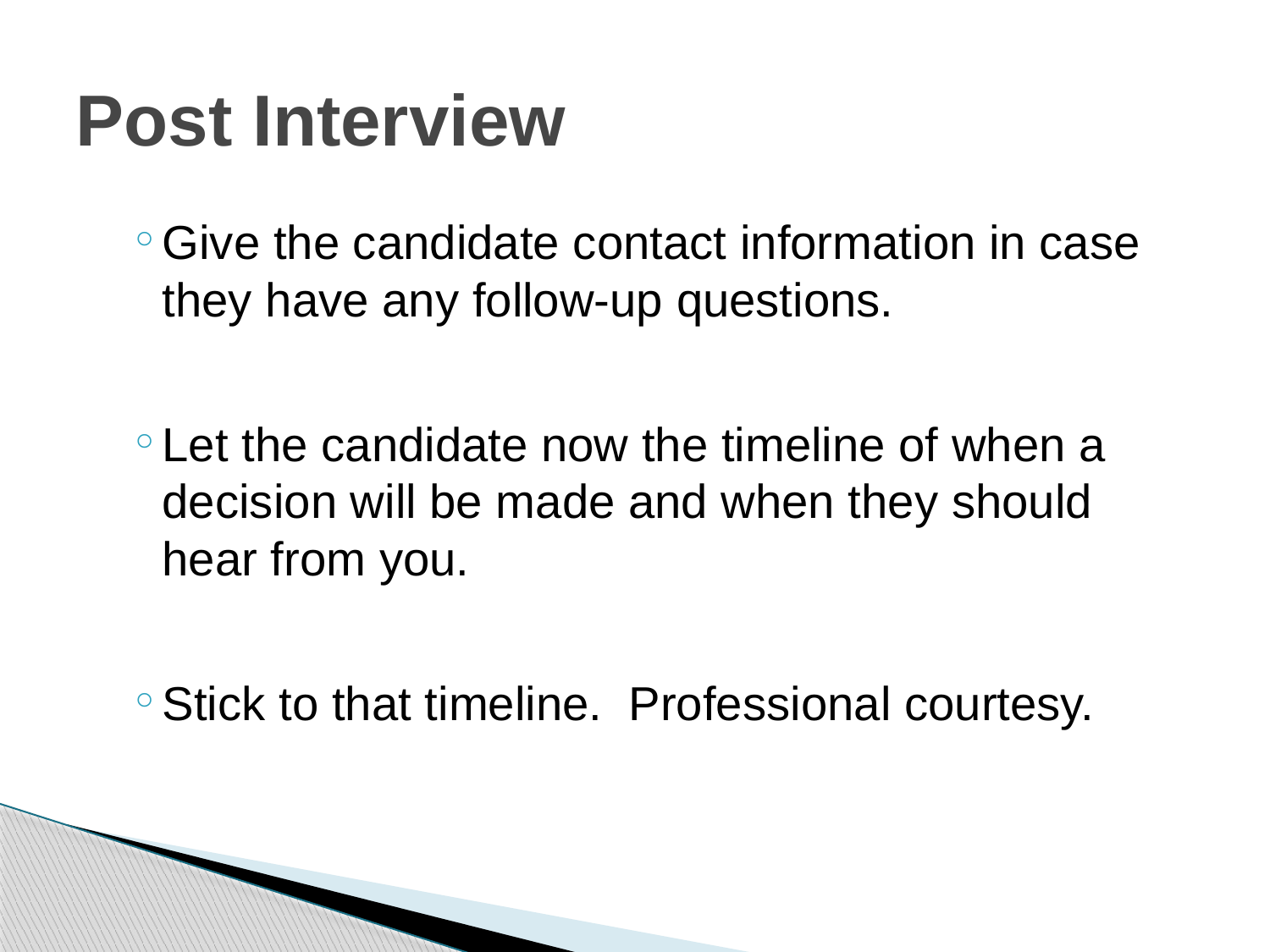

# Post Interview
Give the candidate contact information in case they have any follow-up questions.

Let the candidate now the timeline of when a decision will be made and when they should hear from you.

Stick to that timeline.  Professional courtesy.